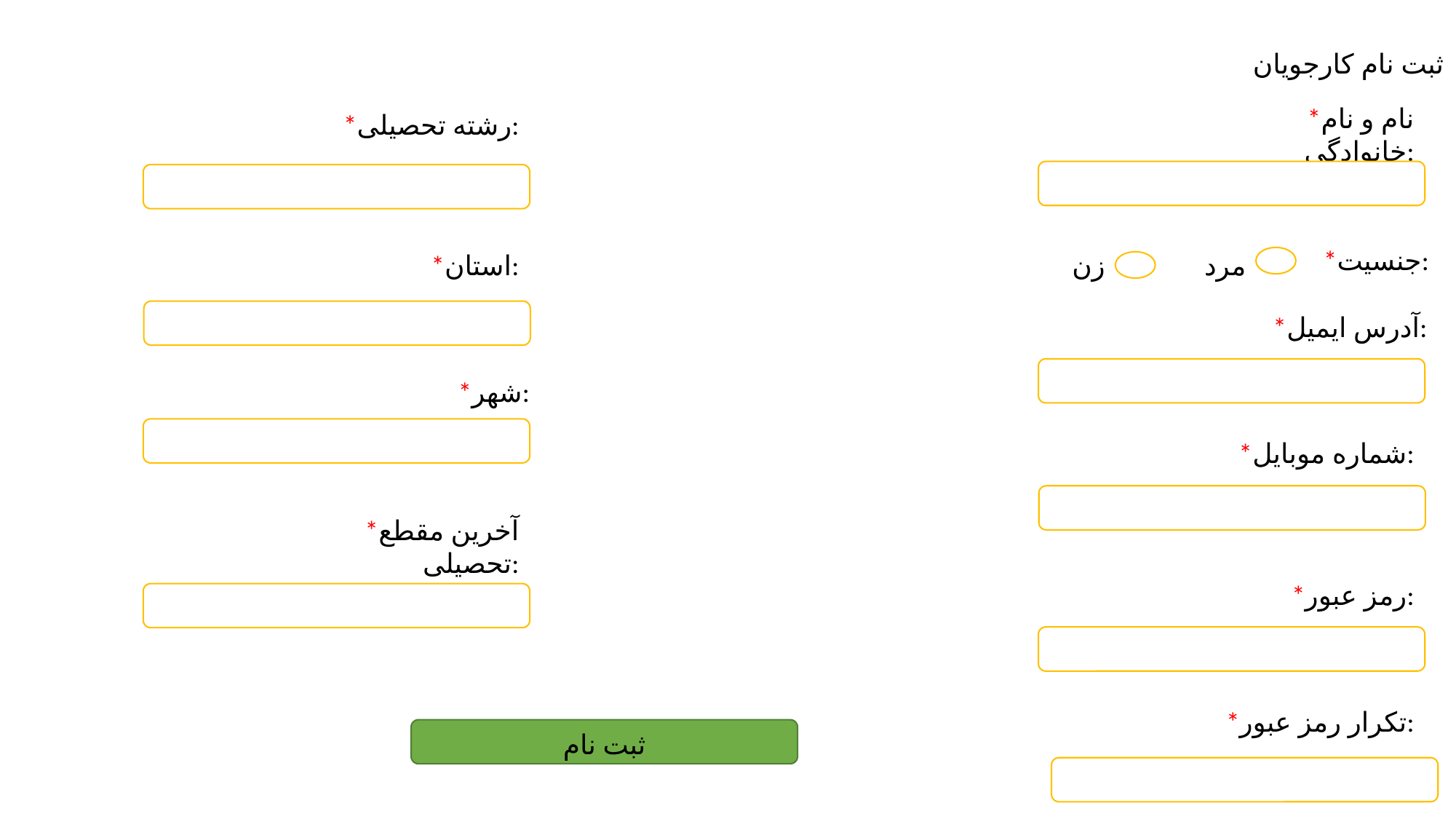

ثبت نام کارجویان
*نام و نام خانوادگی:
*رشته تحصیلی:

*جنسیت:
*استان:
زن
مرد

*آدرس ایمیل:

*شهر:

*شماره موبایل:

*آخرین مقطع تحصیلی:
*رمز عبور:

*تکرار رمز عبور:

ثبت نام